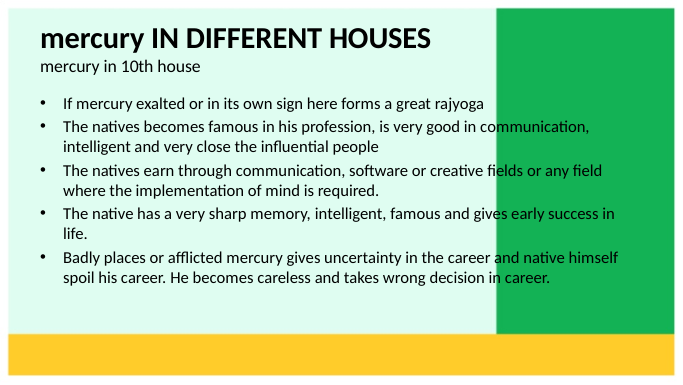

# mercury IN DIFFERENT HOUSES mercury in 10th house
If mercury exalted or in its own sign here forms a great rajyoga
The natives becomes famous in his profession, is very good in communication, intelligent and very close the influential people
The natives earn through communication, software or creative fields or any field where the implementation of mind is required.
The native has a very sharp memory, intelligent, famous and gives early success in life.
Badly places or afflicted mercury gives uncertainty in the career and native himself spoil his career. He becomes careless and takes wrong decision in career.